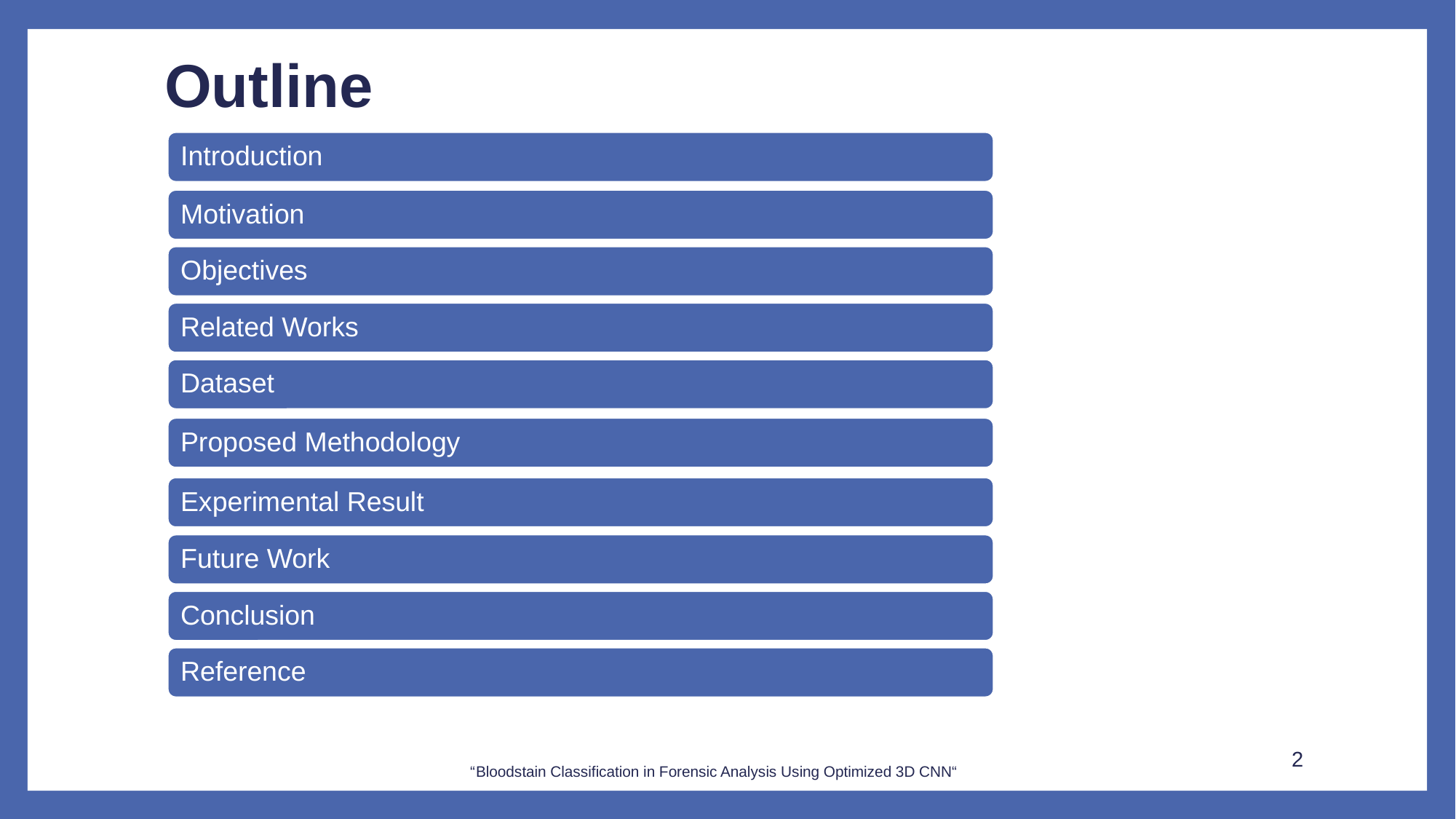

# Outline
Introduction
Motivation
Objectives
Related Works
Dataset
Proposed Methodology
Experimental Result
Future Work
Conclusion
Reference
2
                                                                                                     “Bloodstain Classification in Forensic Analysis Using Optimized 3D CNN“